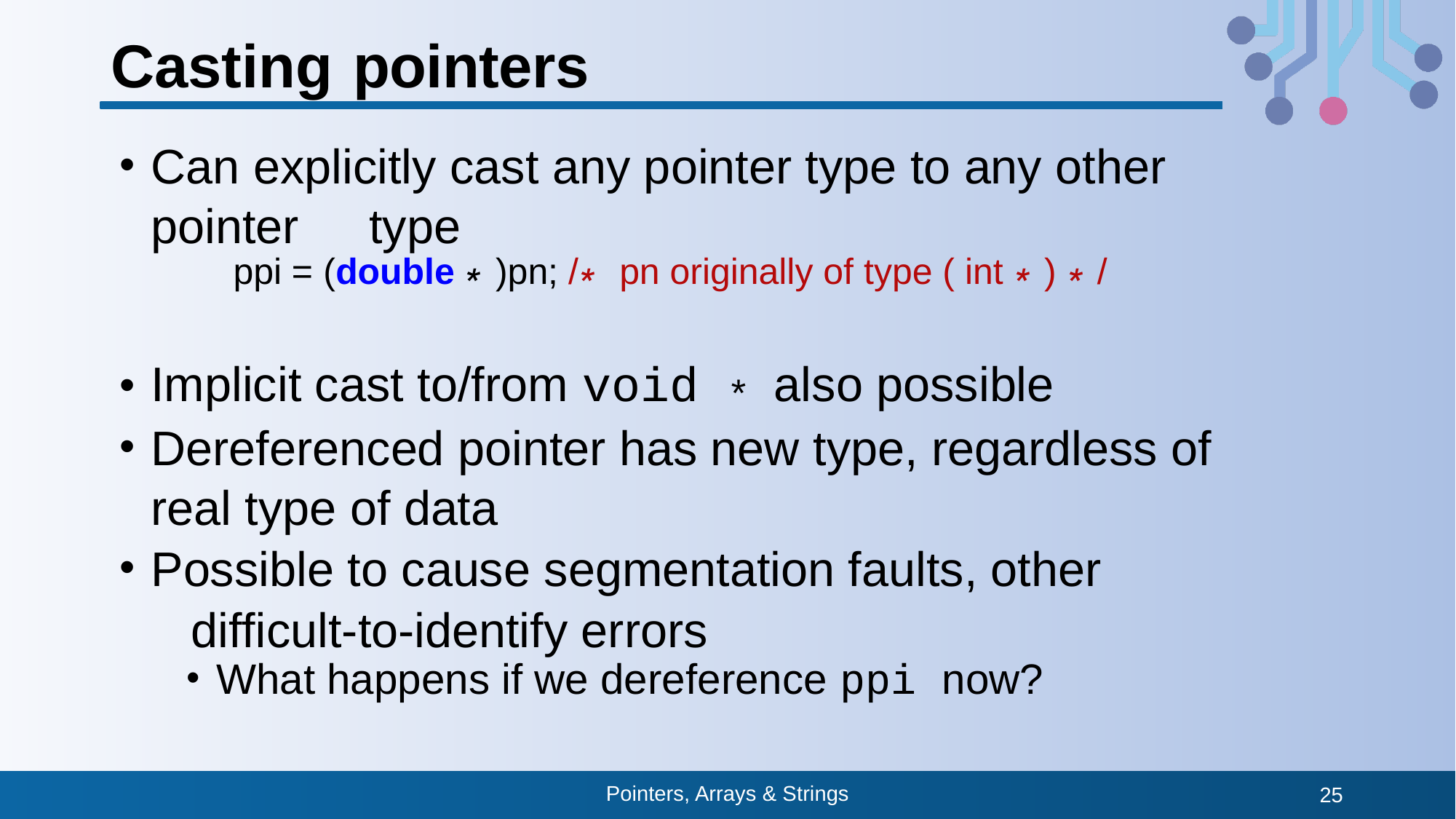

# Casting pointers
Can explicitly cast any pointer type to any other pointer 	type
	ppi = (double ∗)pn; /∗ pn originally of type ( int ∗) ∗/

Implicit cast to/from void * also possible
Dereferenced pointer has new type, regardless of real type of data
Possible to cause segmentation faults, other 	difﬁcult-to-identify errors
What happens if we dereference ppi now?
Pointers, Arrays & Strings
25